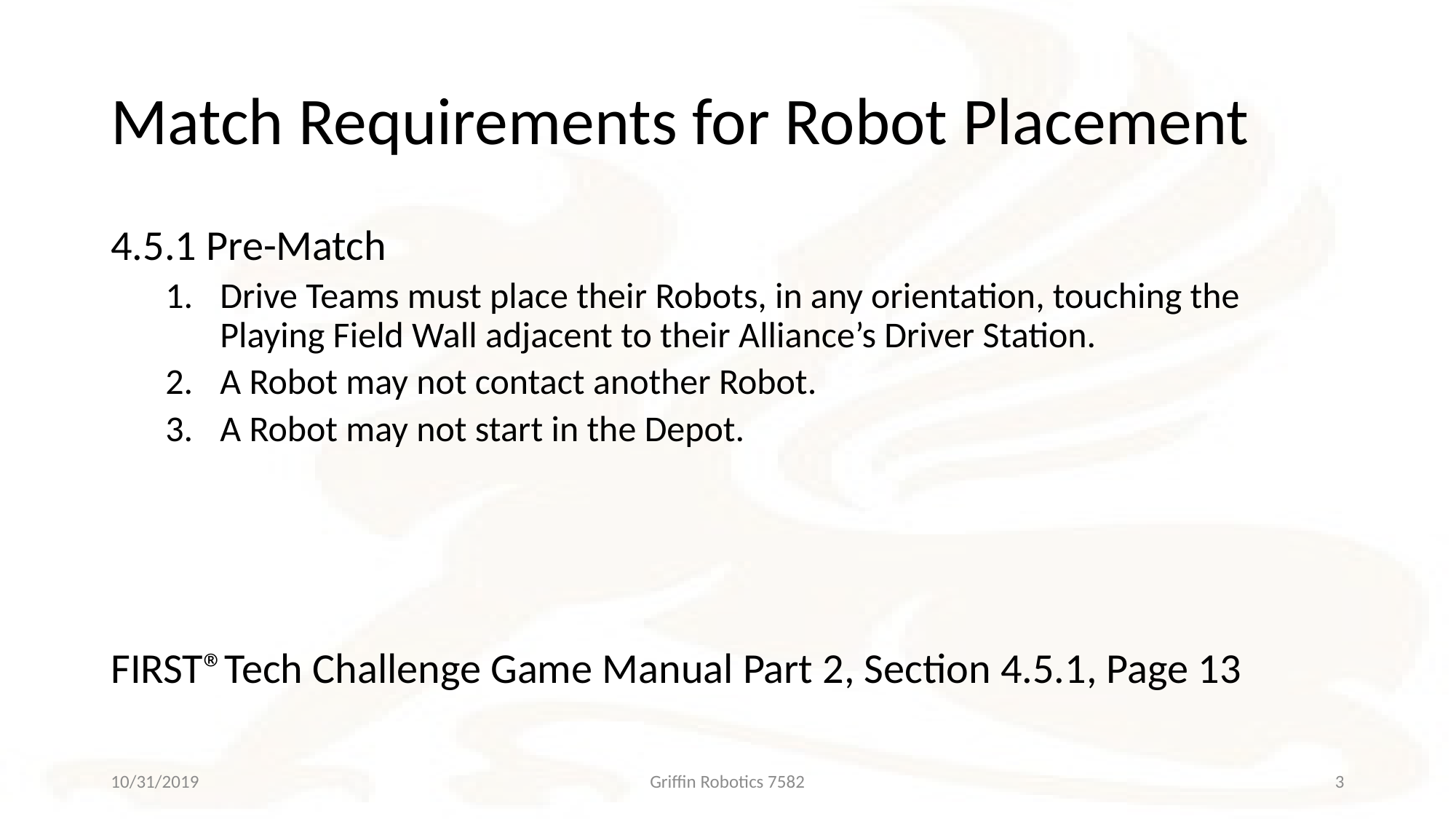

# Match Requirements for Robot Placement
4.5.1 Pre-Match
Drive Teams must place their Robots, in any orientation, touching the Playing Field Wall adjacent to their Alliance’s Driver Station.
A Robot may not contact another Robot.
A Robot may not start in the Depot.

FIRST®Tech Challenge Game Manual Part 2, Section 4.5.1, Page 13
10/31/2019
Griffin Robotics 7582
3